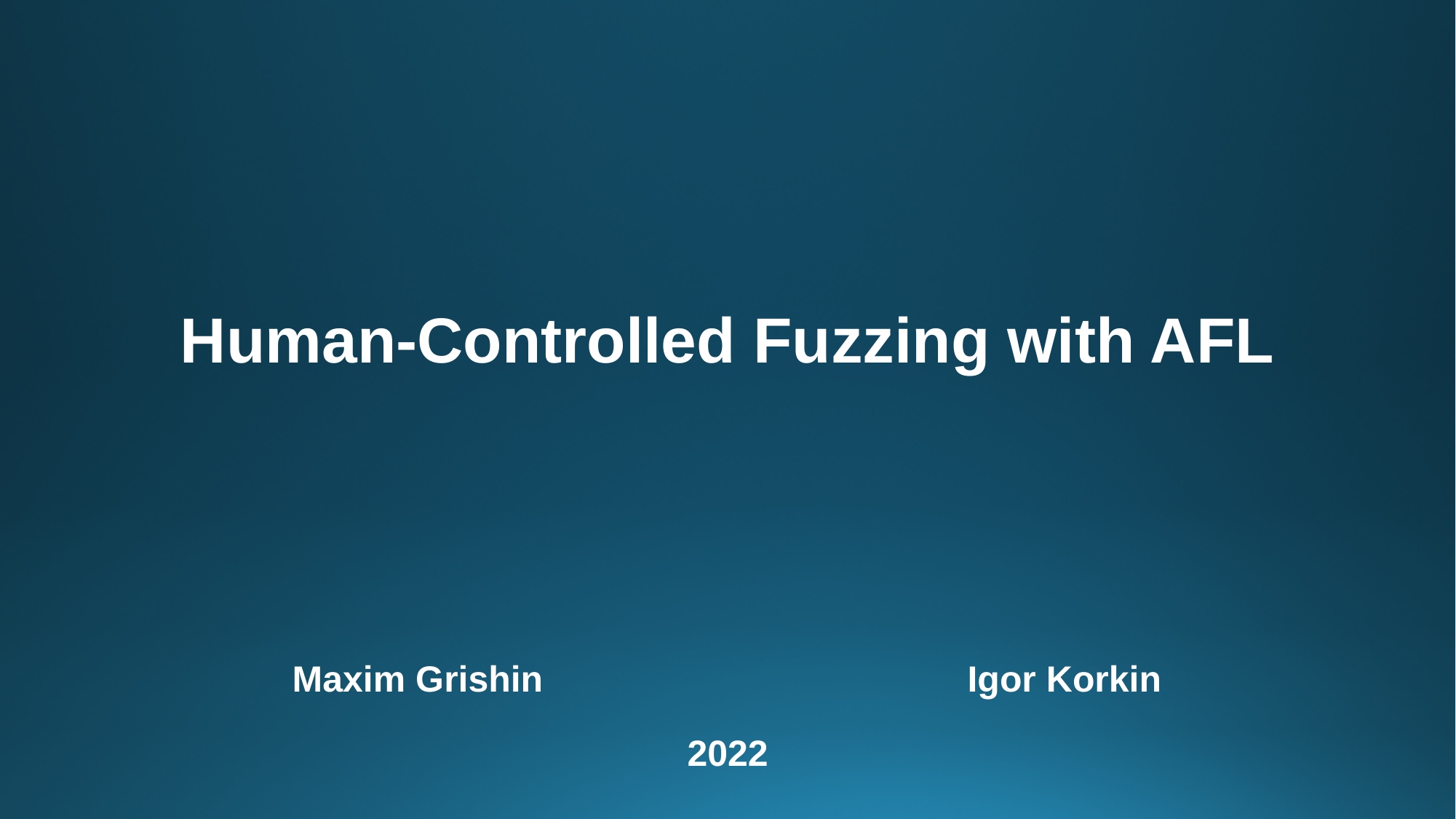

# Human-Controlled Fuzzing with AFL
Igor Korkin
Maxim Grishin
2022